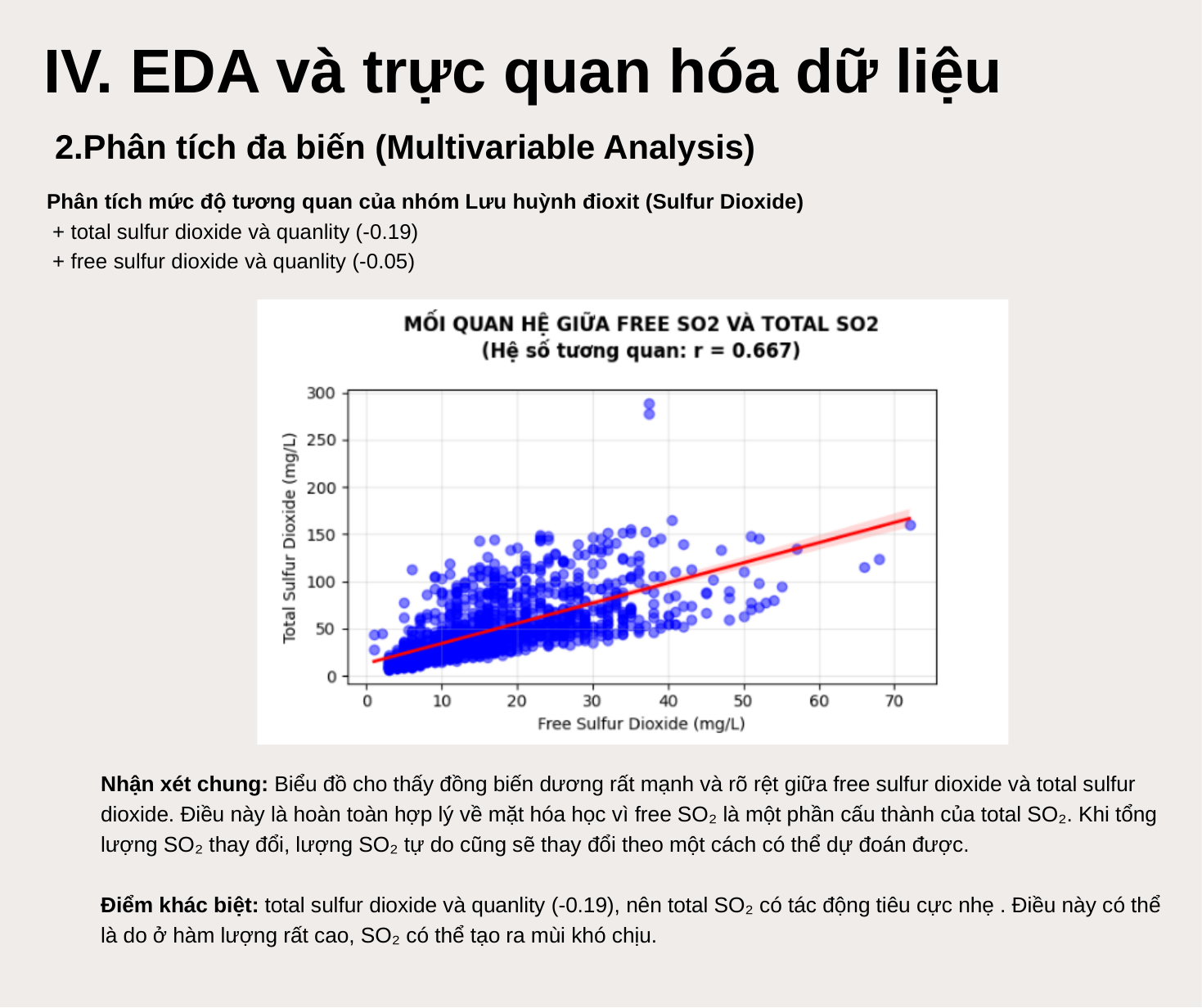

IV. EDA và trực quan hóa dữ liệu

2.Phân tích đa biến (Multivariable Analysis)

Phân tích mức độ tương quan của nhóm Lưu huỳnh đioxit (Sulfur Dioxide)
 + total sulfur dioxide và quanlity (-0.19)
 + free sulfur dioxide và quanlity (-0.05)

Nhận xét chung: Biểu đồ cho thấy đồng biến dương rất mạnh và rõ rệt giữa free sulfur dioxide và total sulfur dioxide. Điều này là hoàn toàn hợp lý về mặt hóa học vì free SO₂ là một phần cấu thành của total SO₂. Khi tổng lượng SO₂ thay đổi, lượng SO₂ tự do cũng sẽ thay đổi theo một cách có thể dự đoán được.

Điểm khác biệt: total sulfur dioxide và quanlity (-0.19), nên total SO₂ có tác động tiêu cực nhẹ . Điều này có thể là do ở hàm lượng rất cao, SO₂ có thể tạo ra mùi khó chịu.